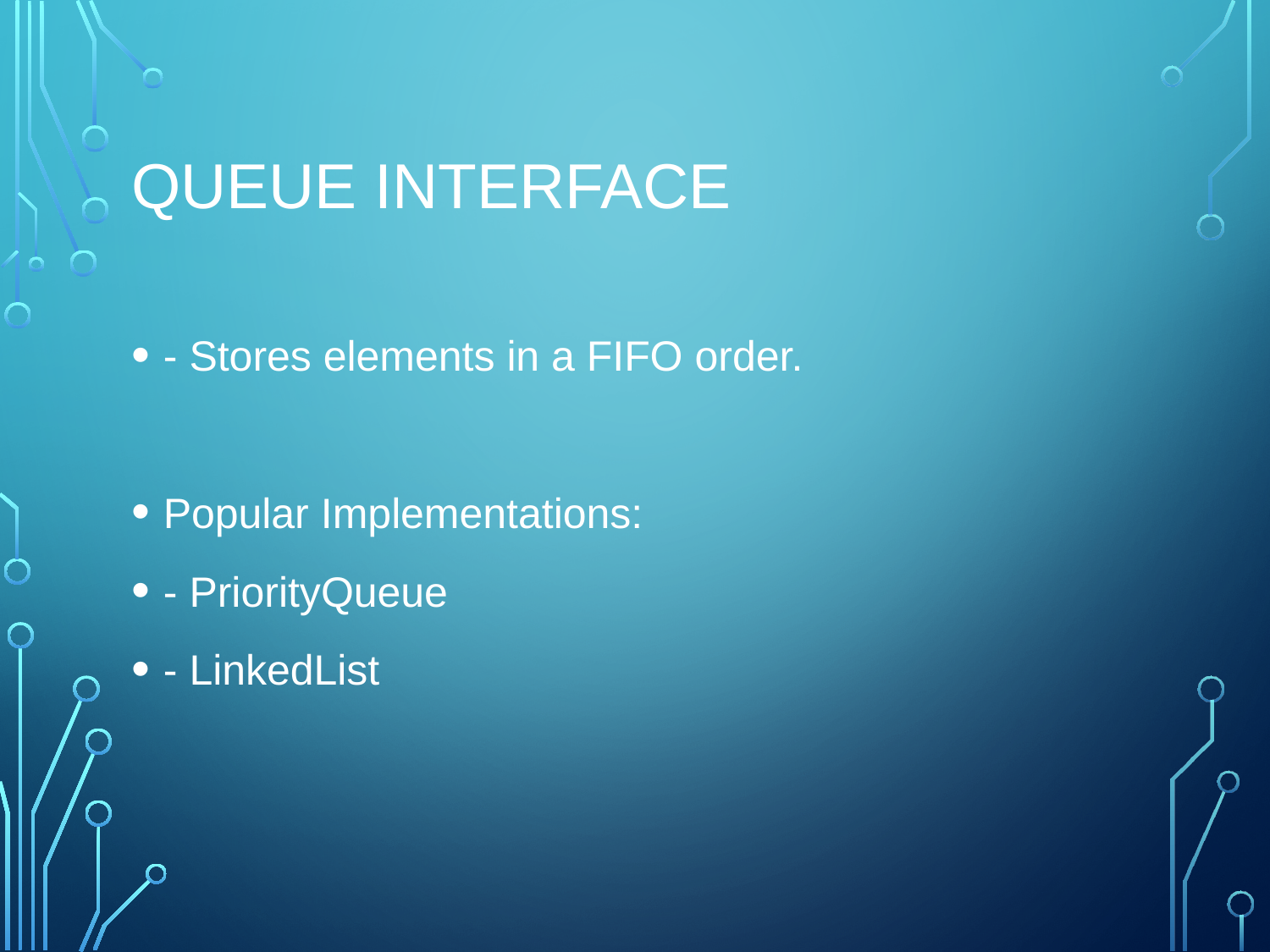

# Queue Interface
- Stores elements in a FIFO order.

Popular Implementations:
- PriorityQueue
- LinkedList